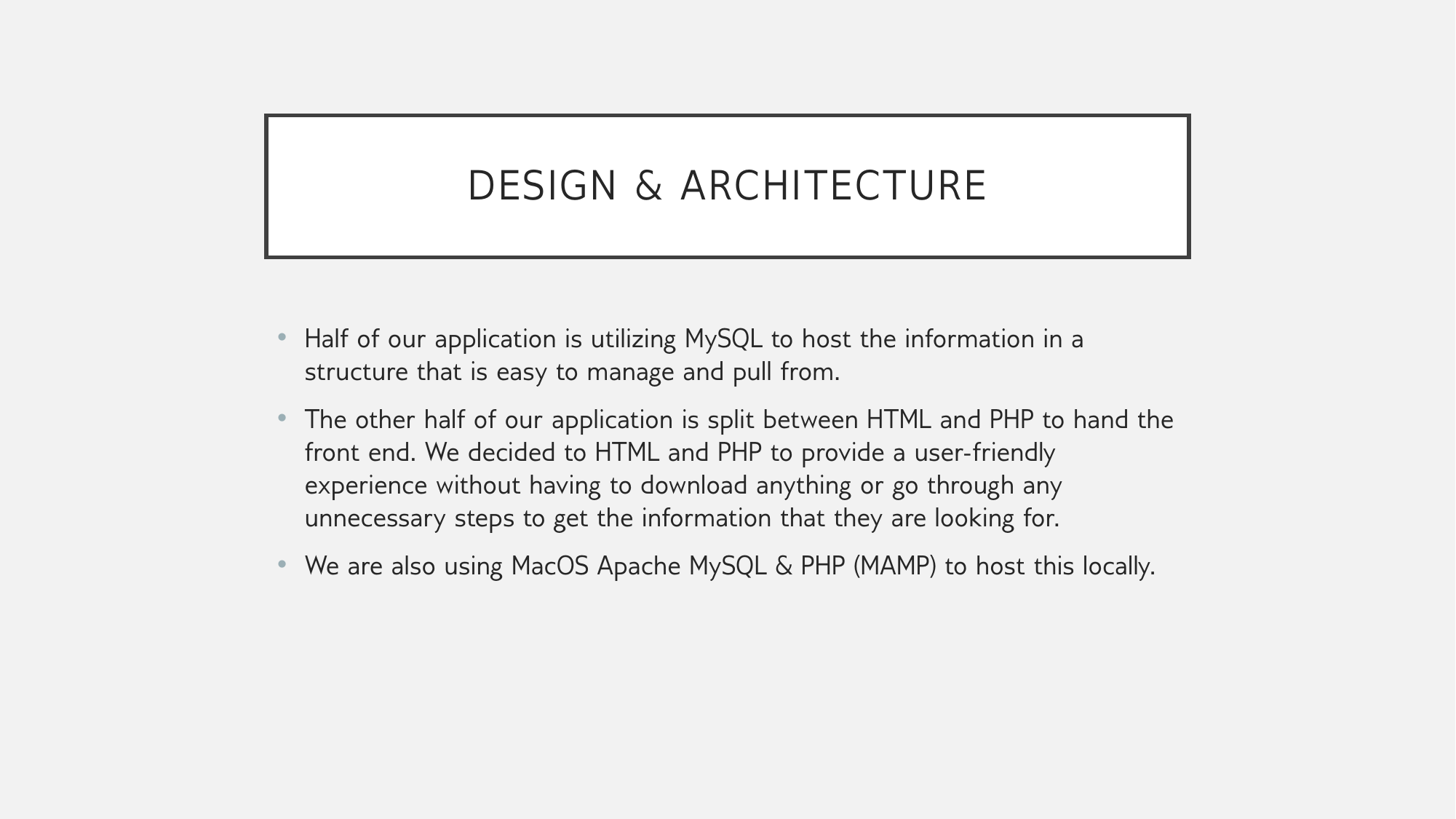

# Design & Architecture
Half of our application is utilizing MySQL to host the information in a structure that is easy to manage and pull from.
The other half of our application is split between HTML and PHP to hand the front end. We decided to HTML and PHP to provide a user-friendly experience without having to download anything or go through any unnecessary steps to get the information that they are looking for.
We are also using MacOS Apache MySQL & PHP (MAMP) to host this locally.